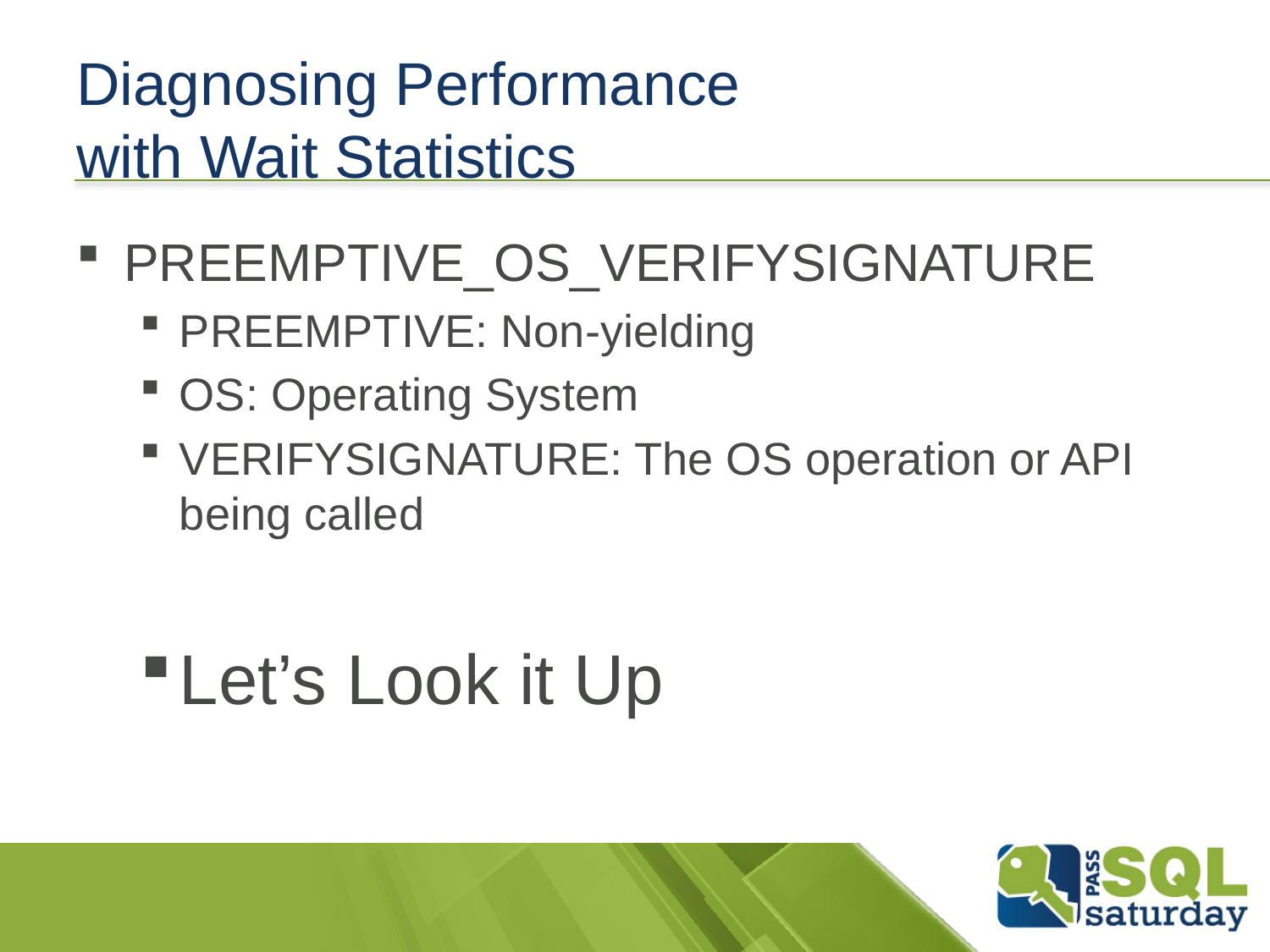

# Diagnosing Performance with Wait Statistics
PREEMPTIVE_OS_VERIFYSIGNATURE
PREEMPTIVE: Non-yielding
OS: Operating System
VERIFYSIGNATURE: The OS operation or API being called

Let’s Look it Up